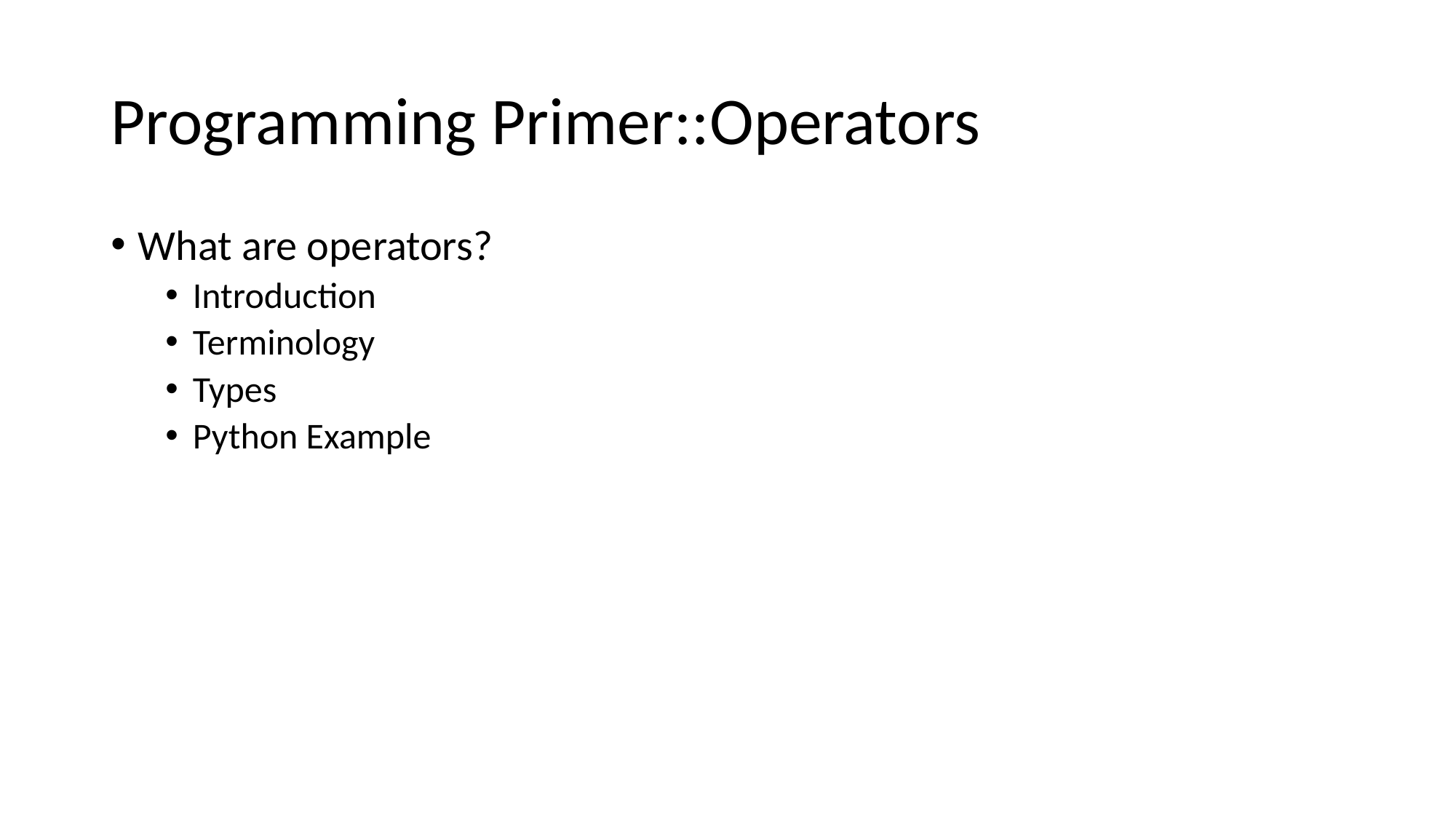

# Programming Primer::Operators
What are operators?
Introduction
Terminology
Types
Python Example